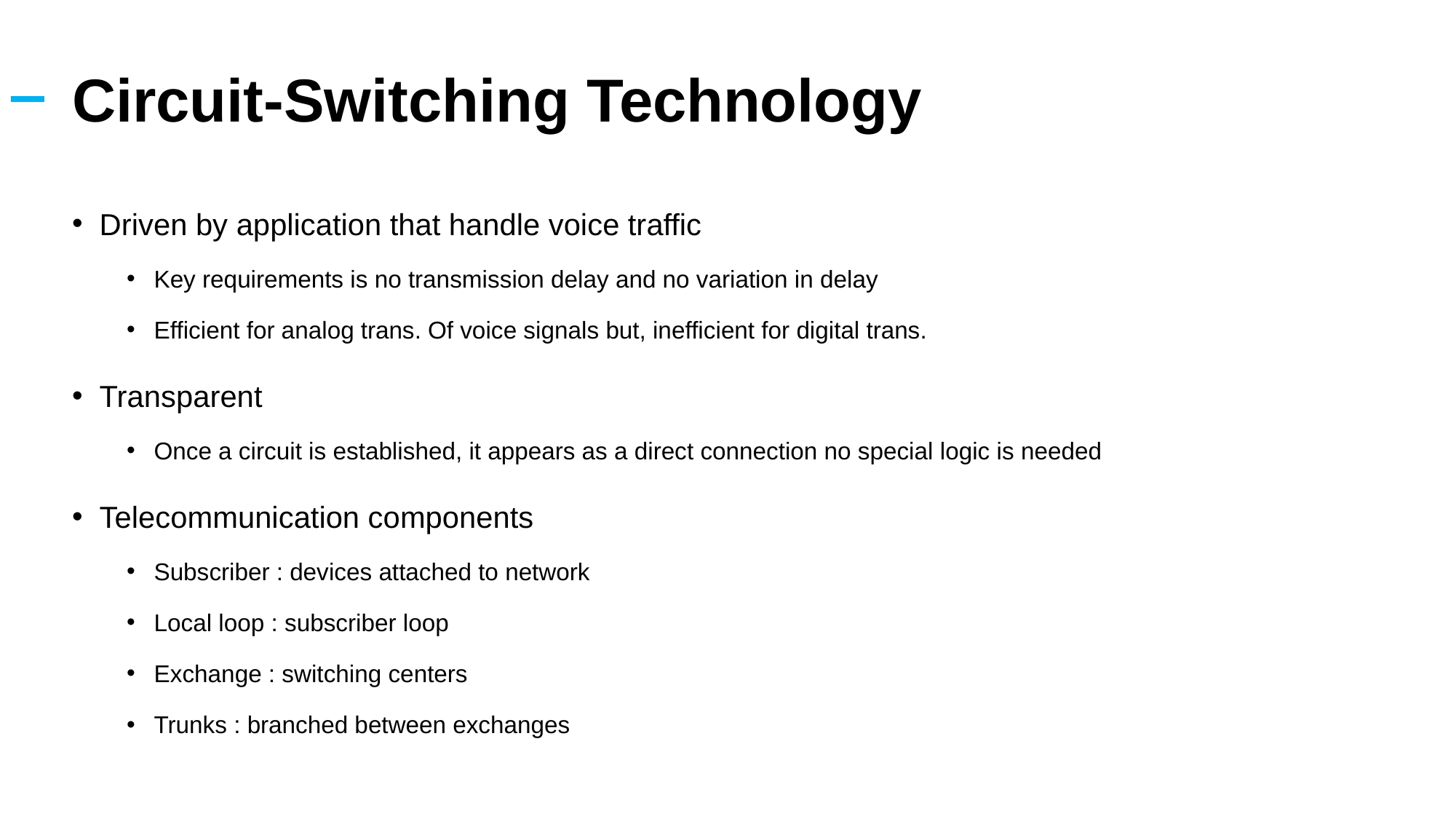

# Circuit-Switching Technology

Driven by application that handle voice traffic
Key requirements is no transmission delay and no variation in delay
Efficient for analog trans. Of voice signals but, inefficient for digital trans.
Transparent
Once a circuit is established, it appears as a direct connection no special logic is needed
Telecommunication components
Subscriber : devices attached to network
Local loop : subscriber loop
Exchange : switching centers
Trunks : branched between exchanges